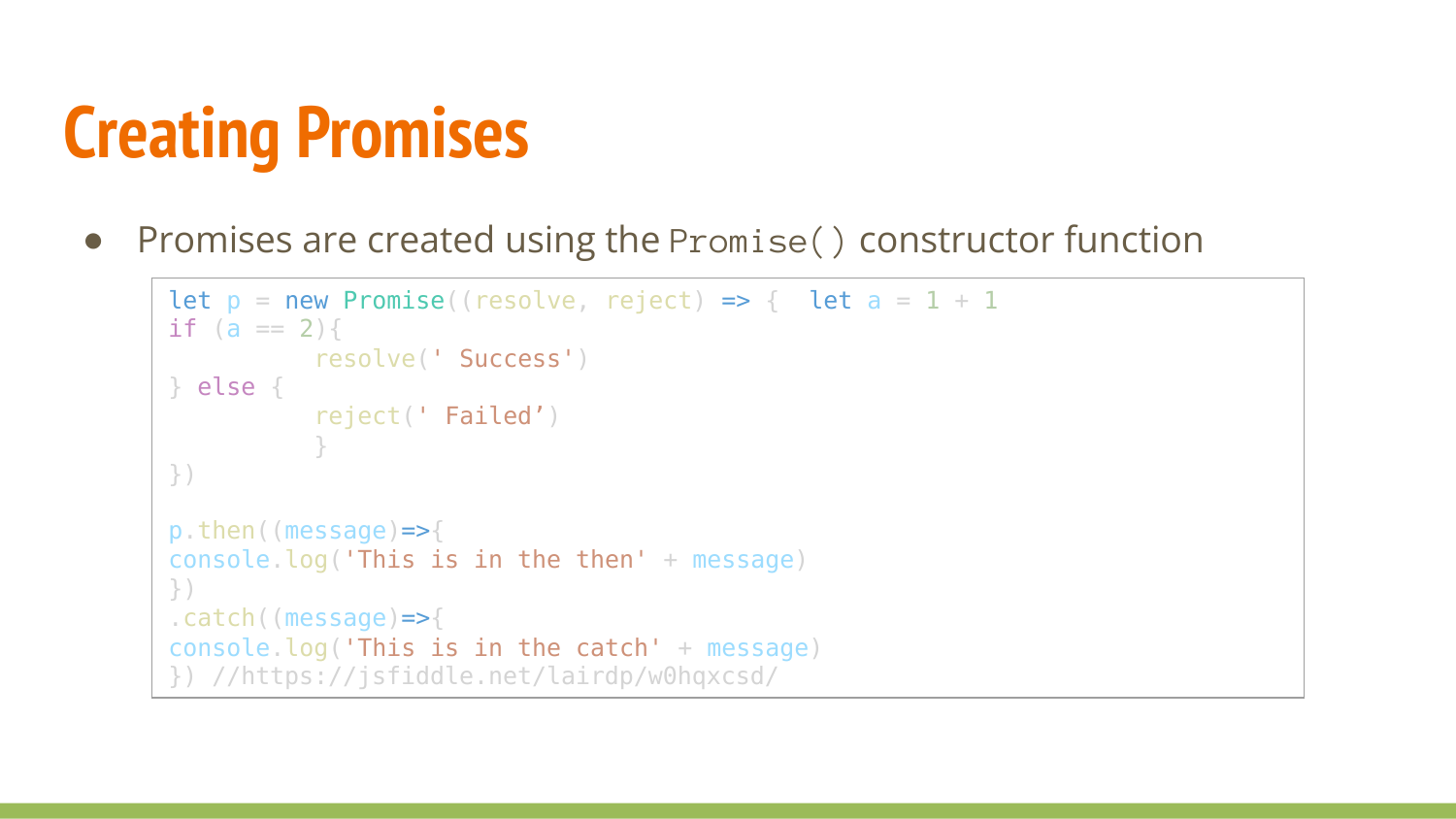

Creating Promises
Promises are created using the Promise() constructor function

| let p = new Promise((resolve, reject) => { let a = 1 + 1 if (a == 2){ resolve(' Success') } else { reject(' Failed’) } }) p.then((message)=>{ console.log('This is in the then' + message) }) .catch((message)=>{ console.log('This is in the catch' + message) }) //https://jsfiddle.net/lairdp/w0hqxcsd/ |
| --- |